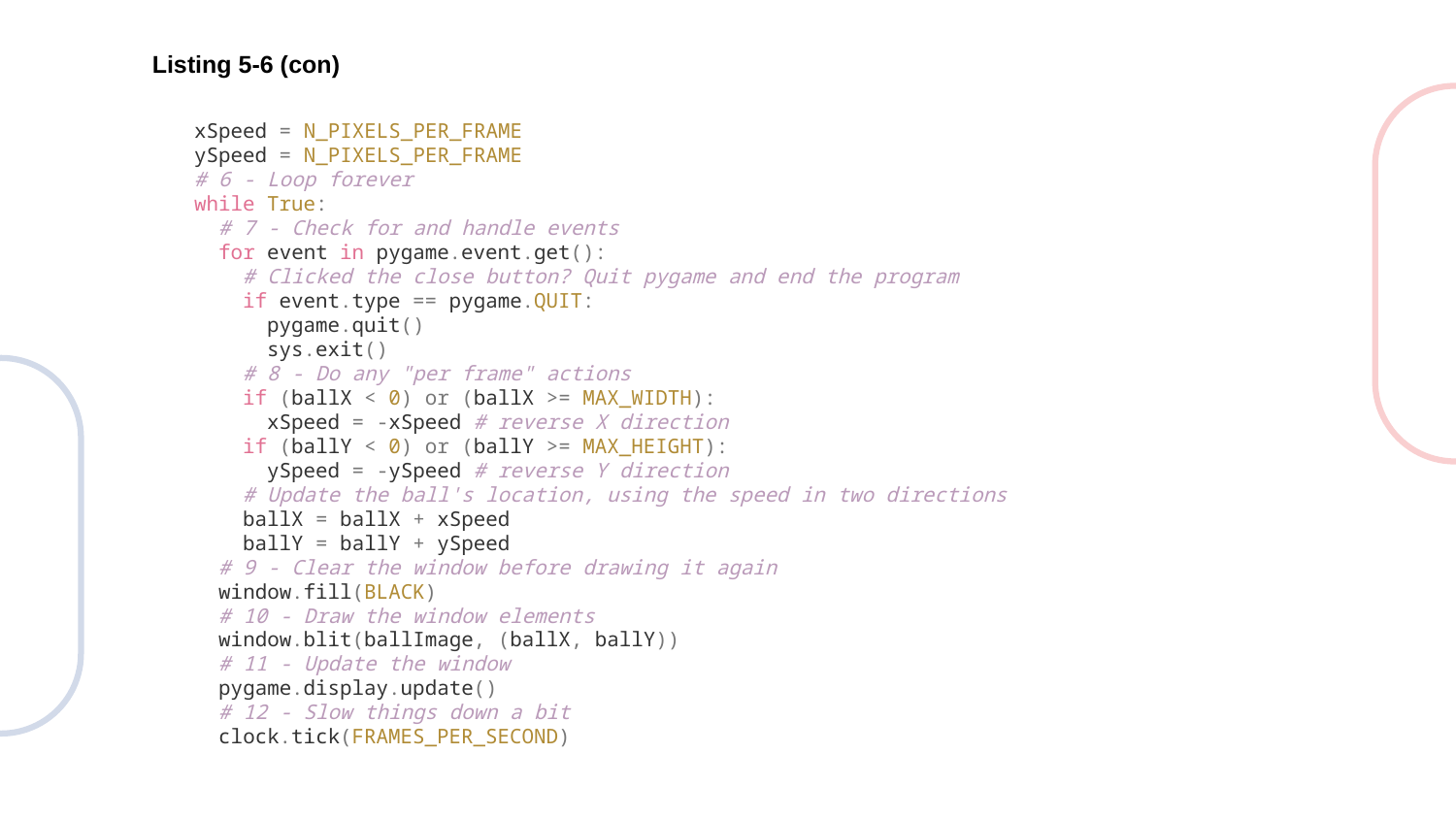

Listing 5-6 (con)
xSpeed = N_PIXELS_PER_FRAME
ySpeed = N_PIXELS_PER_FRAME
# 6 - Loop forever
while True:
  # 7 - Check for and handle events
  for event in pygame.event.get():
    # Clicked the close button? Quit pygame and end the program
    if event.type == pygame.QUIT:
      pygame.quit()
      sys.exit()
    # 8 - Do any "per frame" actions
    if (ballX < 0) or (ballX >= MAX_WIDTH):
      xSpeed = -xSpeed # reverse X direction
    if (ballY < 0) or (ballY >= MAX_HEIGHT):
      ySpeed = -ySpeed # reverse Y direction
    # Update the ball's location, using the speed in two directions
    ballX = ballX + xSpeed
    ballY = ballY + ySpeed
  # 9 - Clear the window before drawing it again
  window.fill(BLACK)
  # 10 - Draw the window elements
  window.blit(ballImage, (ballX, ballY))
  # 11 - Update the window
  pygame.display.update()
  # 12 - Slow things down a bit
  clock.tick(FRAMES_PER_SECOND)